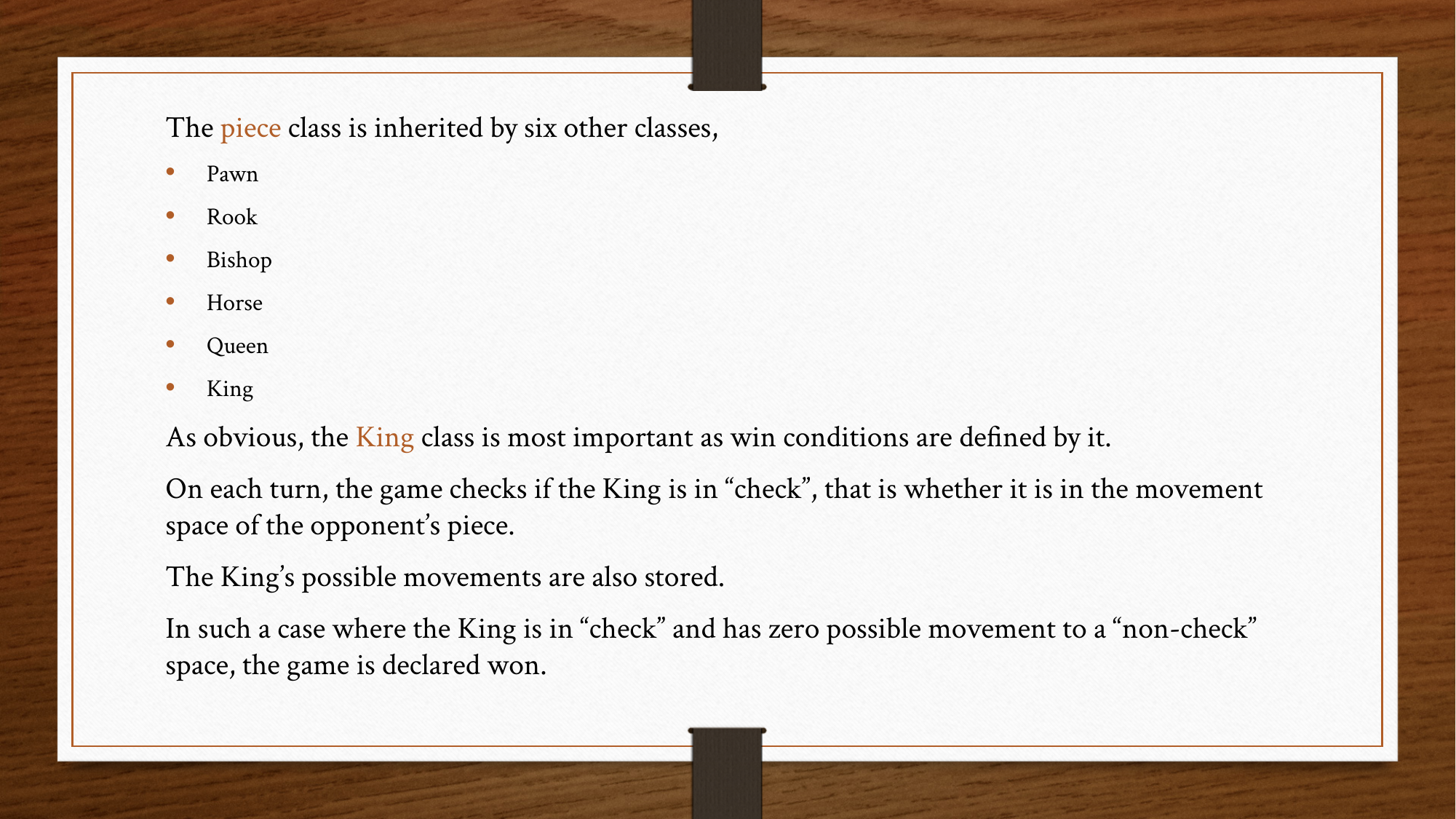

The piece class is inherited by six other classes,
Pawn
Rook
Bishop
Horse
Queen
King
As obvious, the King class is most important as win conditions are defined by it.
On each turn, the game checks if the King is in “check”, that is whether it is in the movement space of the opponent’s piece.
The King’s possible movements are also stored.
In such a case where the King is in “check” and has zero possible movement to a “non-check” space, the game is declared won.